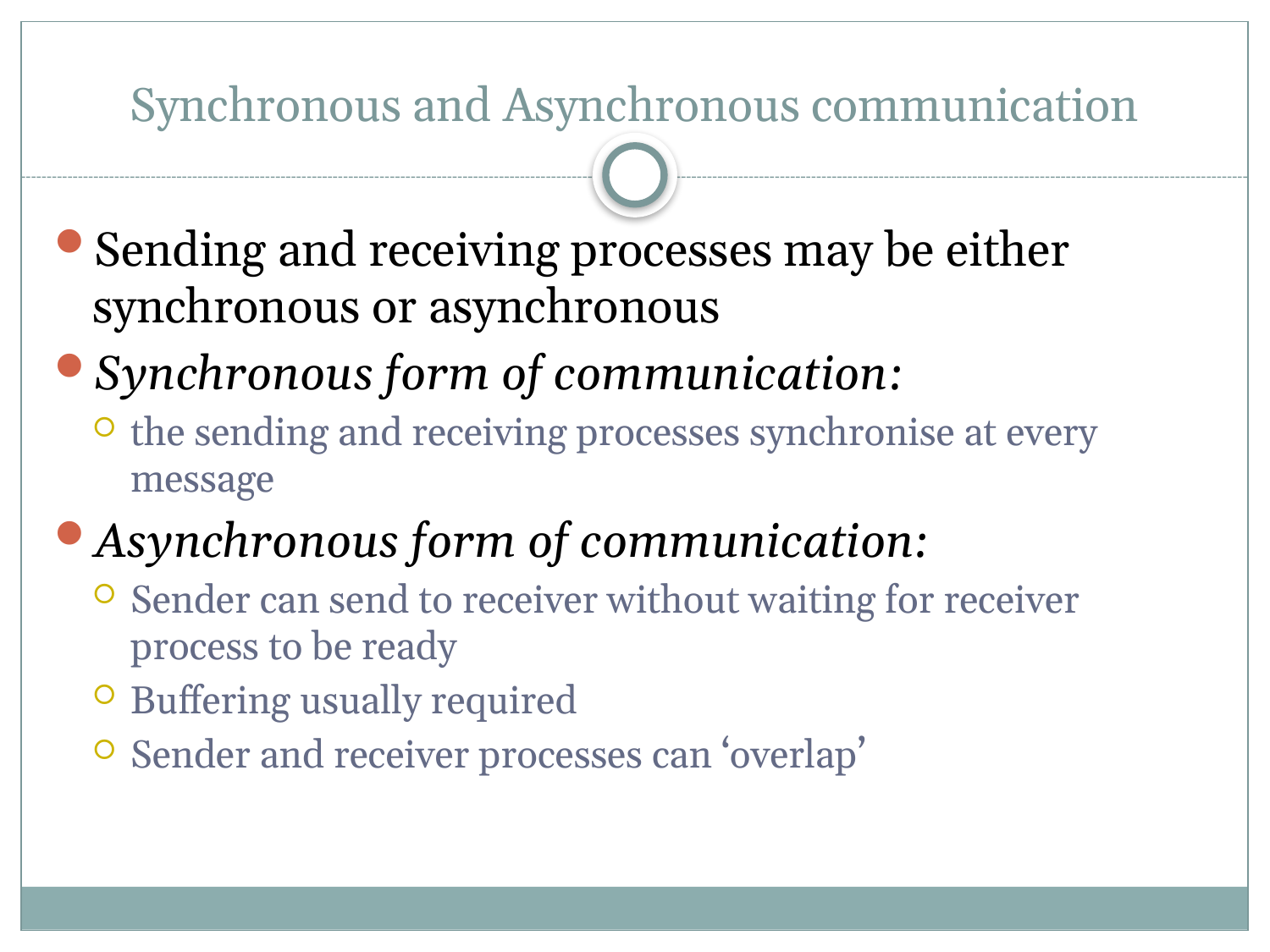

# Synchronous and Asynchronous communication
Sending and receiving processes may be either synchronous or asynchronous
Synchronous form of communication:
the sending and receiving processes synchronise at every message
Asynchronous form of communication:
Sender can send to receiver without waiting for receiver process to be ready
Buffering usually required
Sender and receiver processes can ‘overlap’